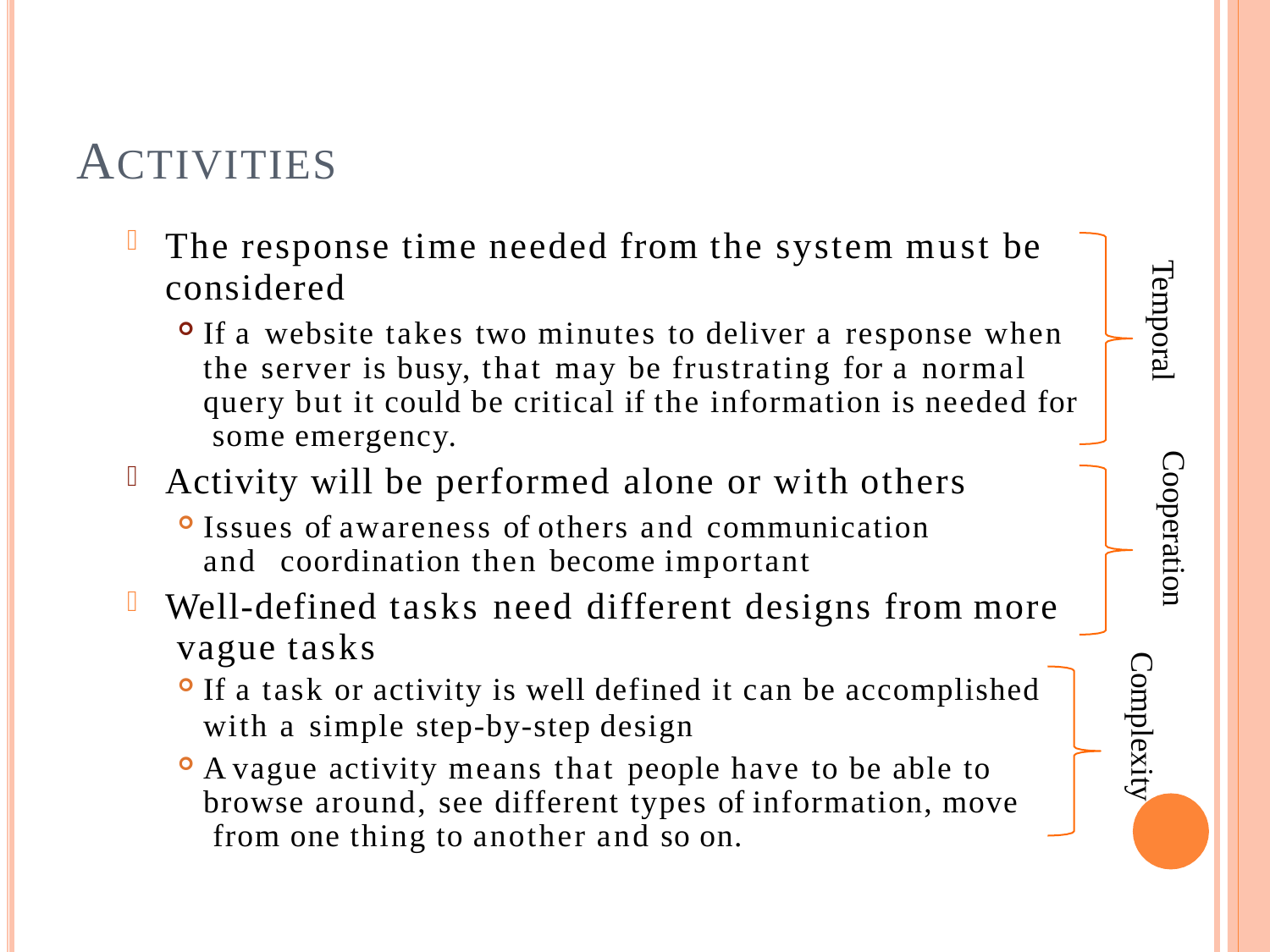

# ACTIVITIES
The response time needed from the system must be
considered
If a website takes two minutes to deliver a response when  the server is busy, that may be frustrating for a normal  query but it could be critical if the information is needed for  some emergency.
Activity will be performed alone or with others
Issues of awareness of others and communication and  coordination then become important
Well-defined tasks need different designs from more  vague tasks
If a task or activity is well defined it can be accomplished
with a simple step-by-step design
A vague activity means that people have to be able to  browse around, see different types of information, move  from one thing to another and so on.

Temporal
Cooperation

Complexity